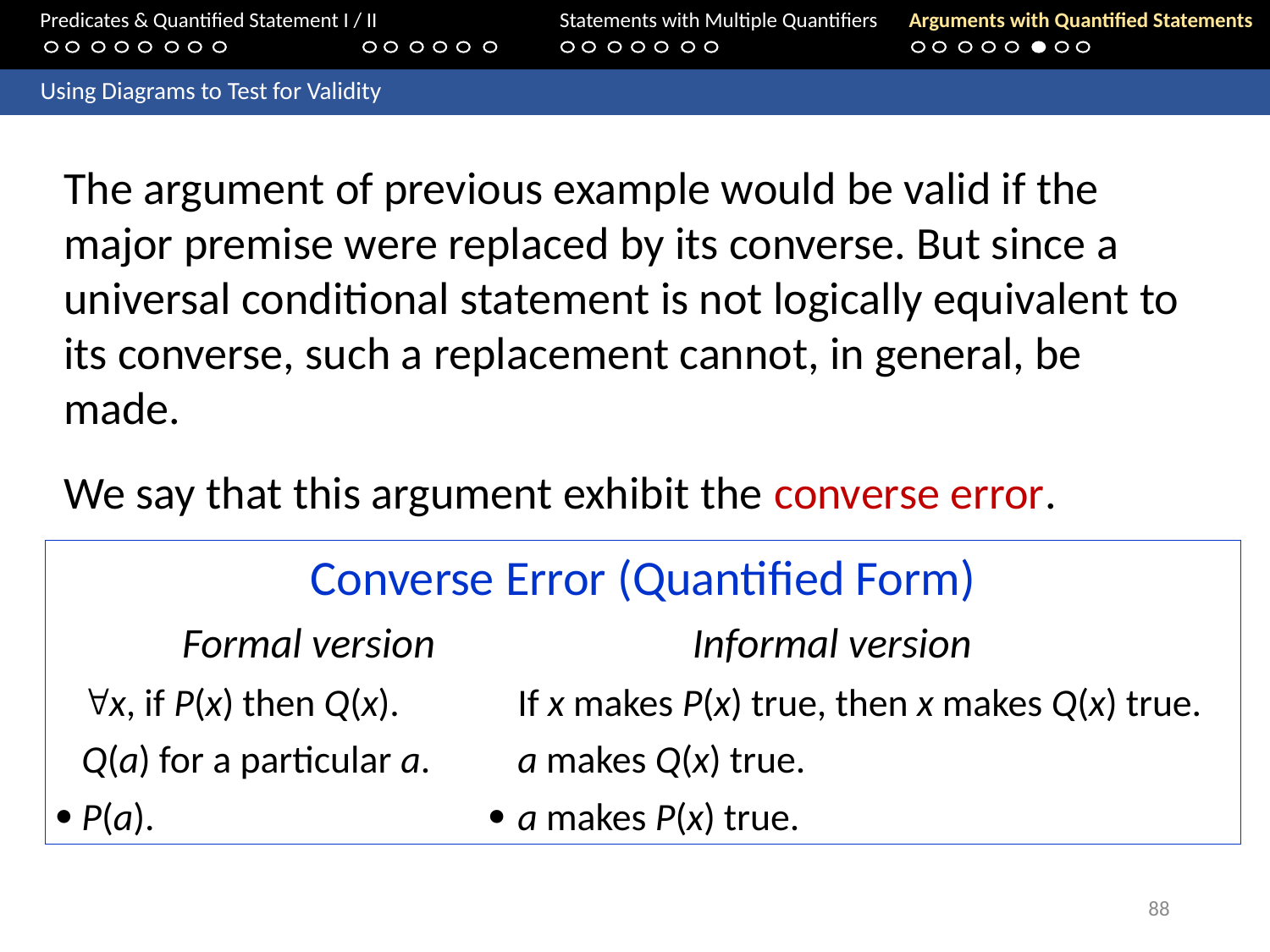

Predicates & Quantified Statement I / II	Statements with Multiple Quantifiers	Arguments with Quantified Statements

	Using Diagrams to Test for Validity
The argument of previous example would be valid if the major premise were replaced by its converse. But since a universal conditional statement is not logically equivalent to its converse, such a replacement cannot, in general, be made.
We say that this argument exhibit the converse error.
Converse Error (Quantified Form)
	Formal version	Informal version
	∀x, if P(x) then Q(x).	If x makes P(x) true, then x makes Q(x) true.
	Q(a) for a particular a.	a makes Q(x) true.
•	P(a).		 •	a makes P(x) true.
88